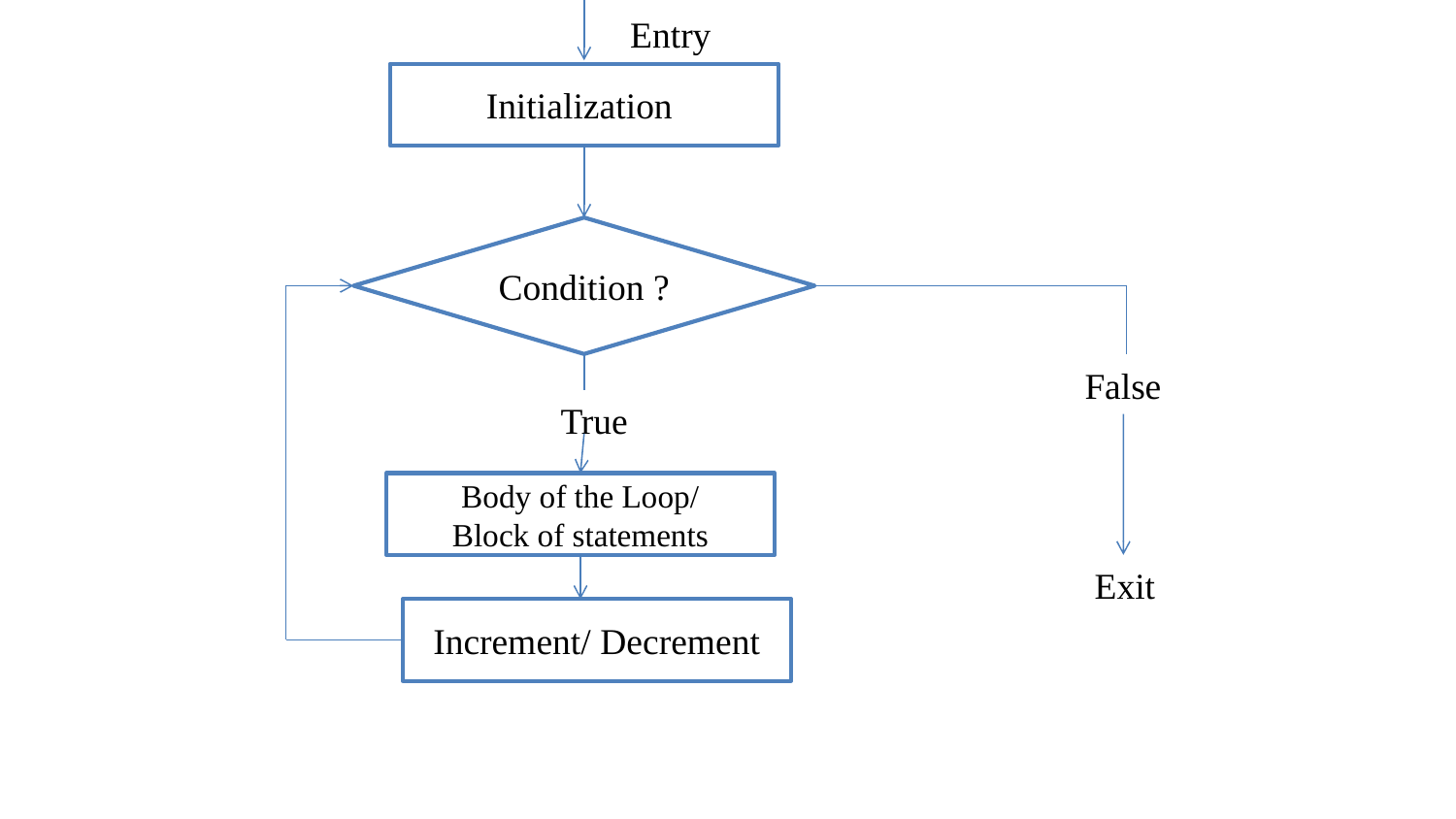

Entry
Initialization
Condition ?
False
True
Body of the Loop/
Block of statements
Exit
Increment/ Decrement